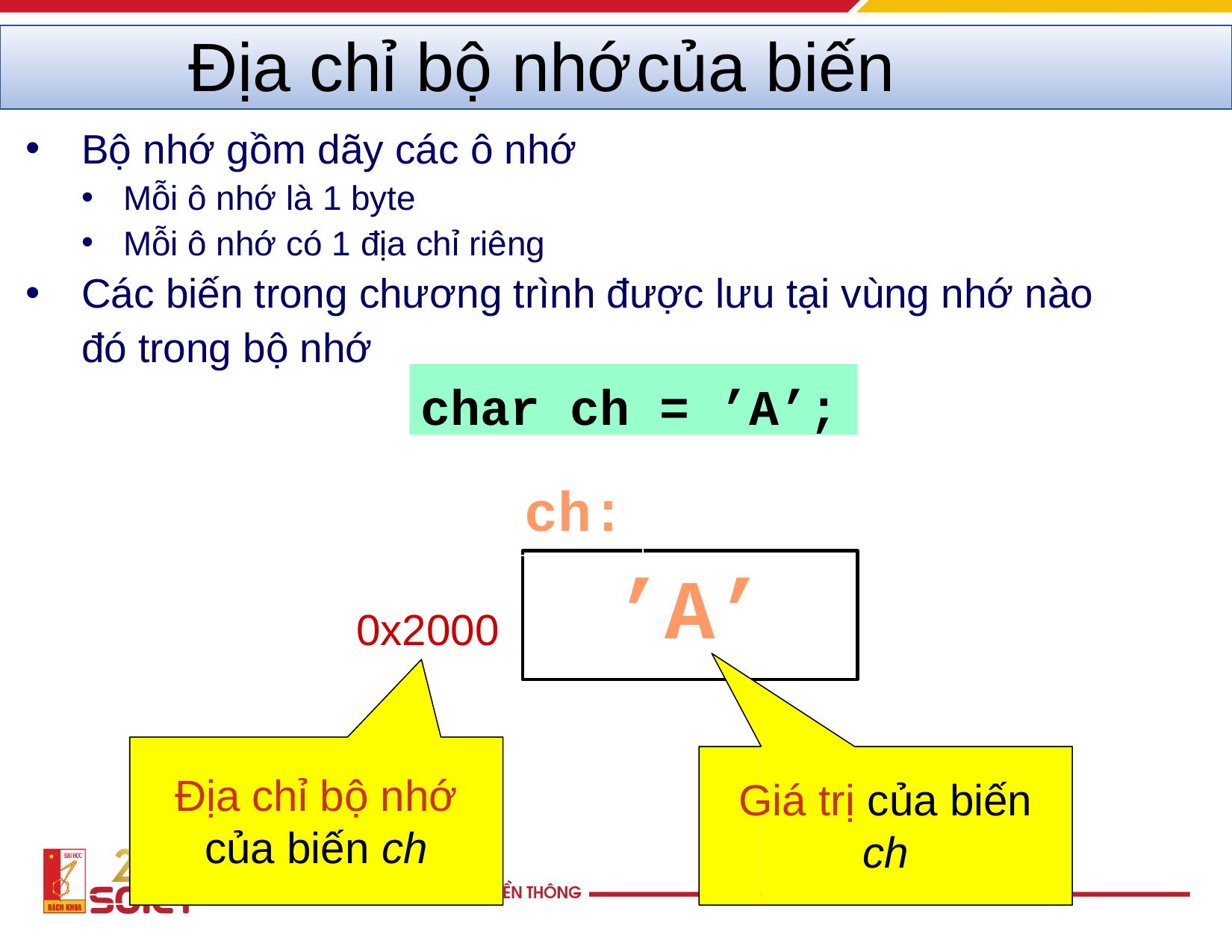

# Địa chỉ bộ nhớ	của biến

Bộ nhớ gồm dãy các ô nhớ
Mỗi ô nhớ là 1 byte
Mỗi ô nhớ có 1 địa chỉ riêng
Các biến trong chương trình được lưu tại vùng nhớ nào đó trong bộ nhớ
char ch = ’A’;
ch:

’A’
0x2000

Địa chỉ bộ nhớ  của biến ch
Giá trị của biến
ch